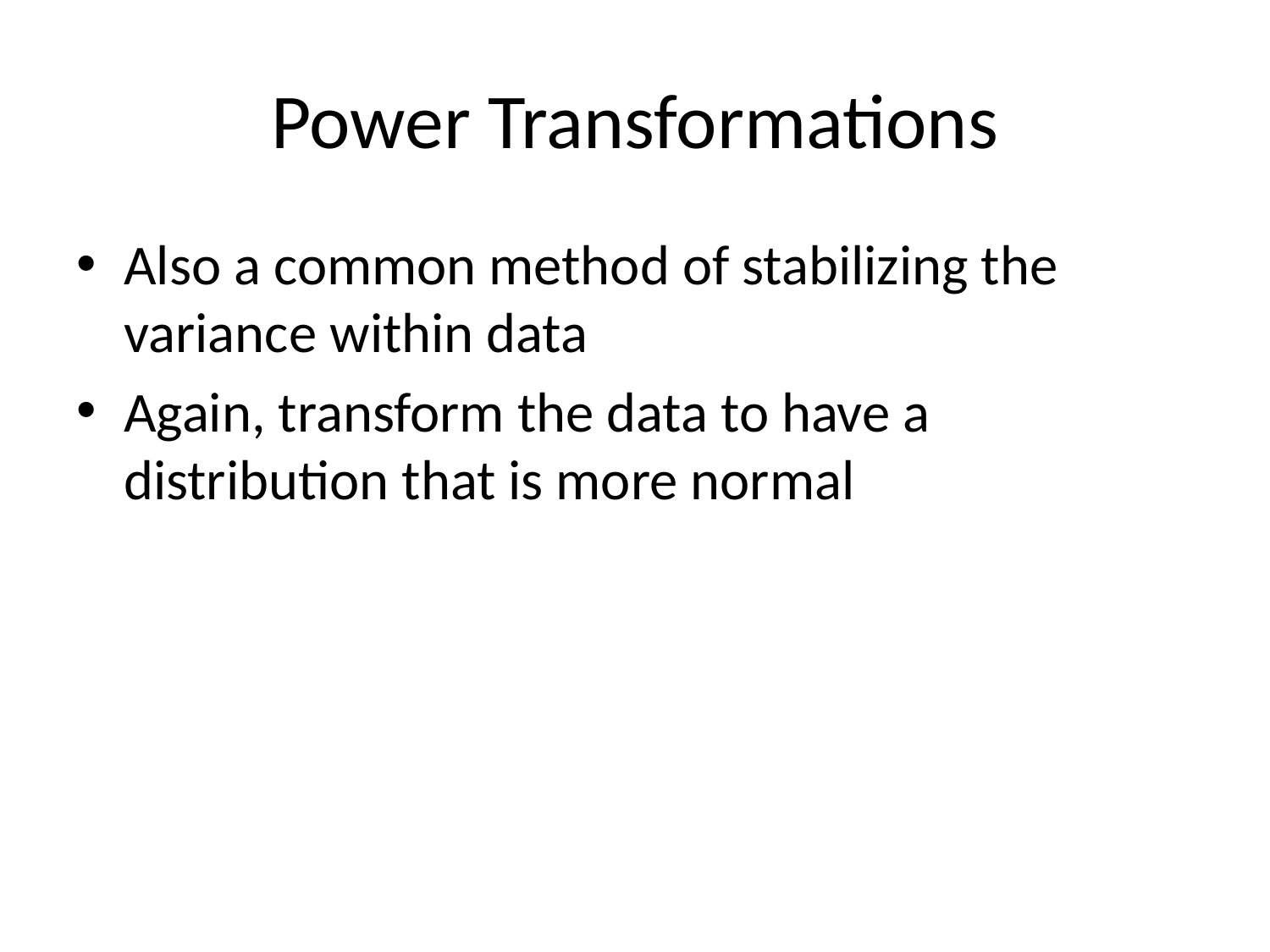

# Power Transformations
Also a common method of stabilizing the variance within data
Again, transform the data to have a distribution that is more normal